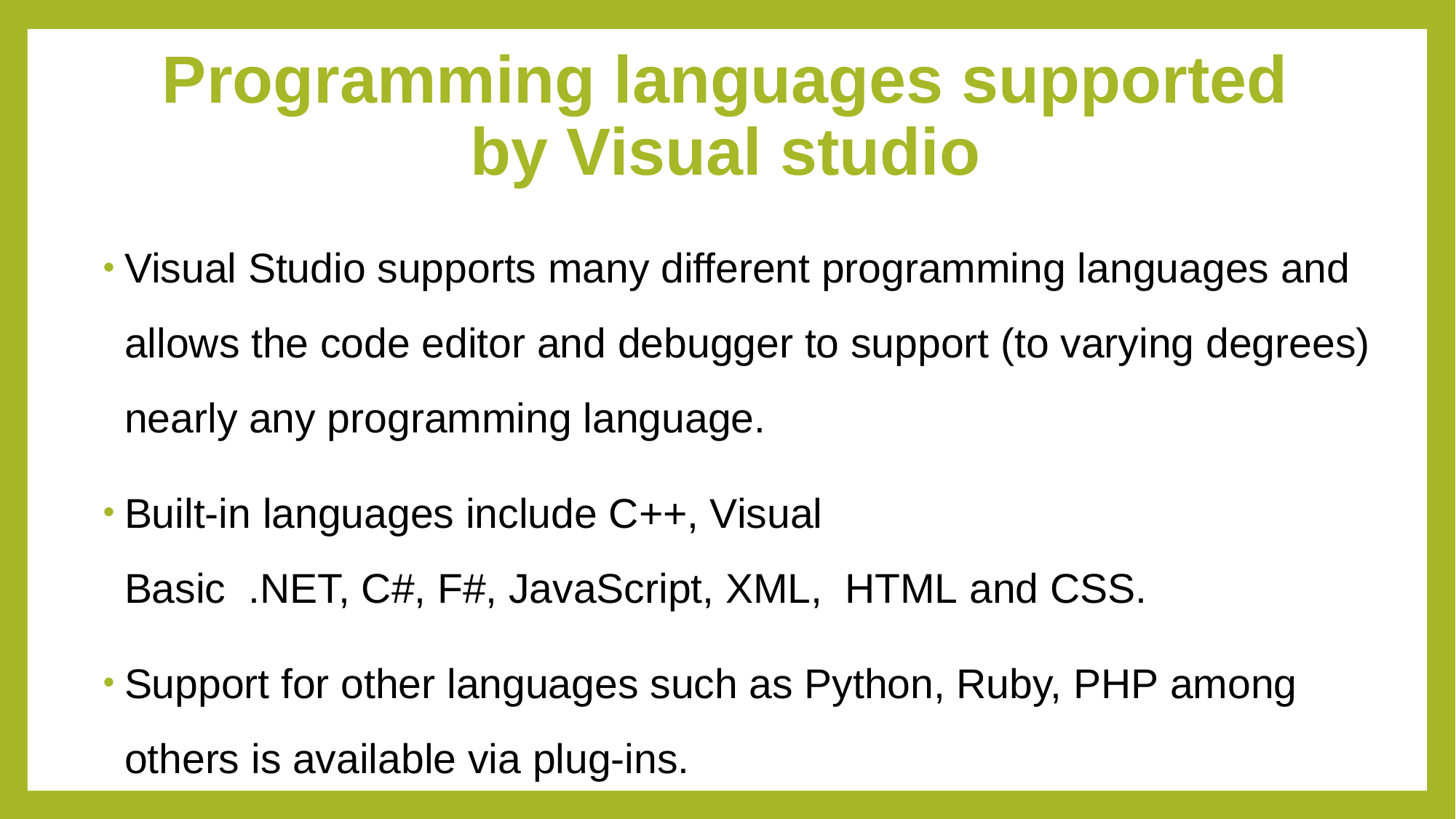

# Programming languages supported by Visual studio
Visual Studio supports many different programming languages and allows the code editor and debugger to support (to varying degrees) nearly any programming language.
Built-in languages include C++, Visual Basic  .NET, C#, F#, JavaScript, XML,  HTML and CSS.
Support for other languages such as Python, Ruby, PHP among others is available via plug-ins.